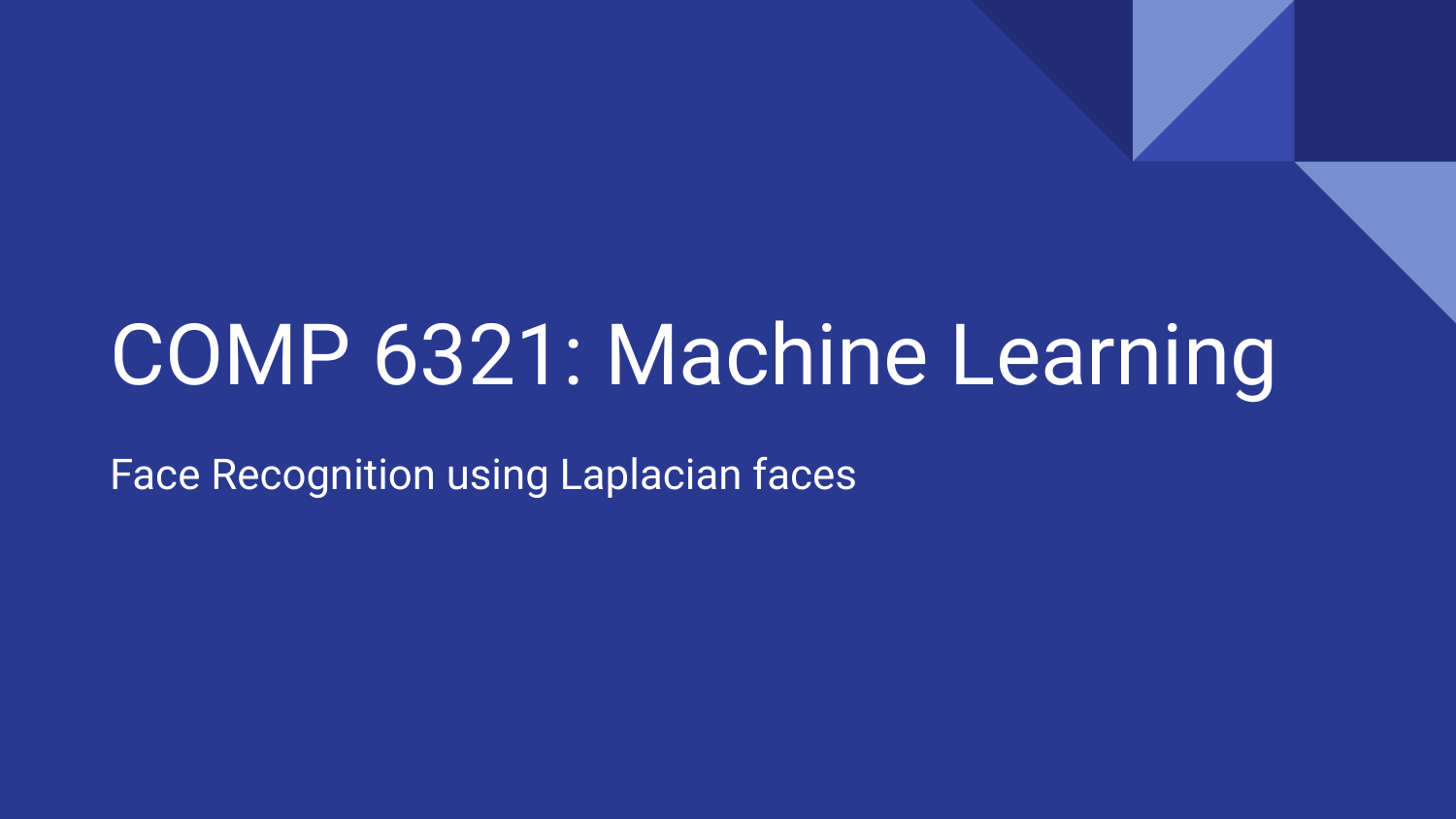

# COMP 6321: Machine Learning
Face Recognition using Laplacian faces